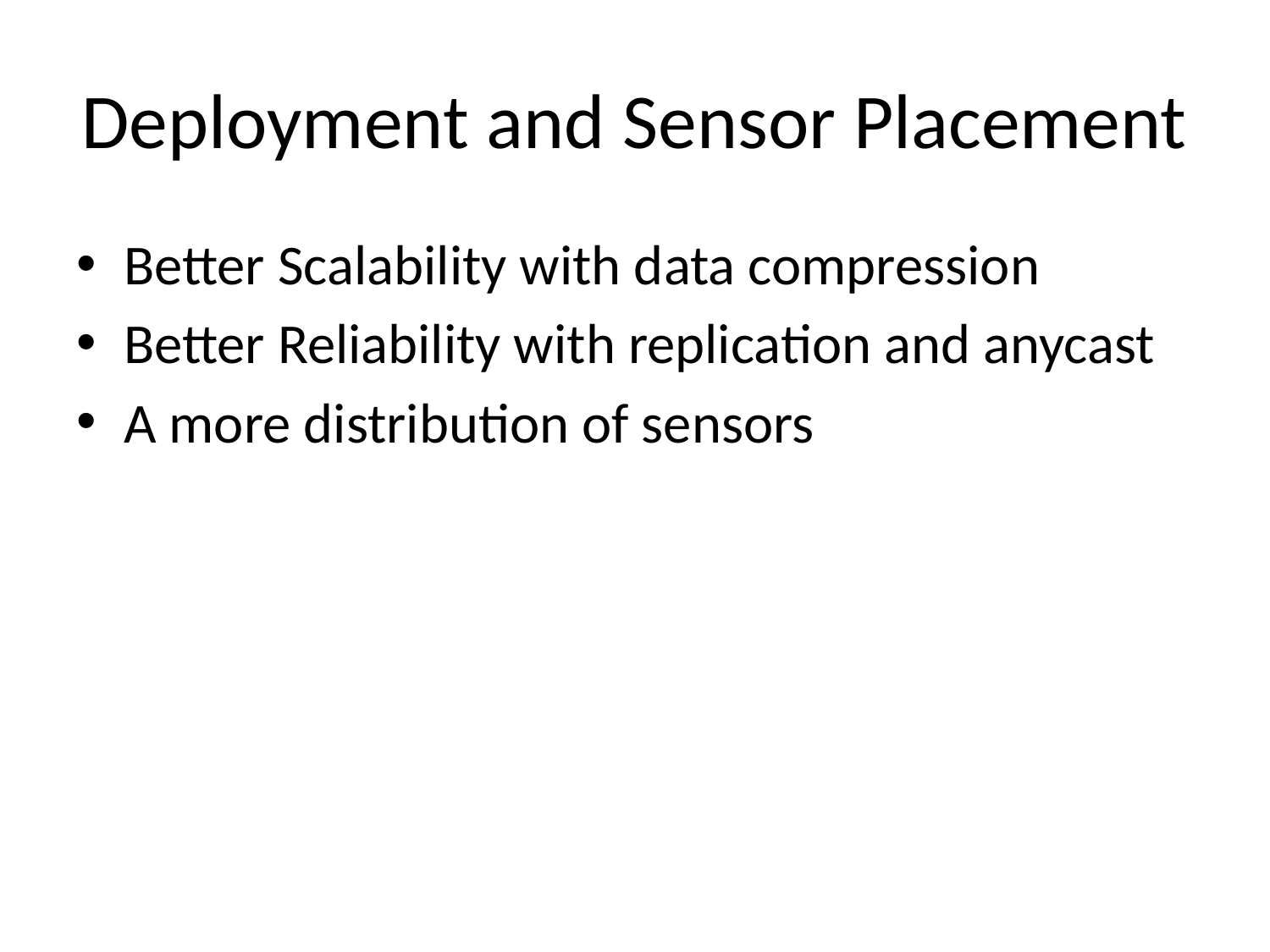

# Deployment and Sensor Placement
Better Scalability with data compression
Better Reliability with replication and anycast
A more distribution of sensors